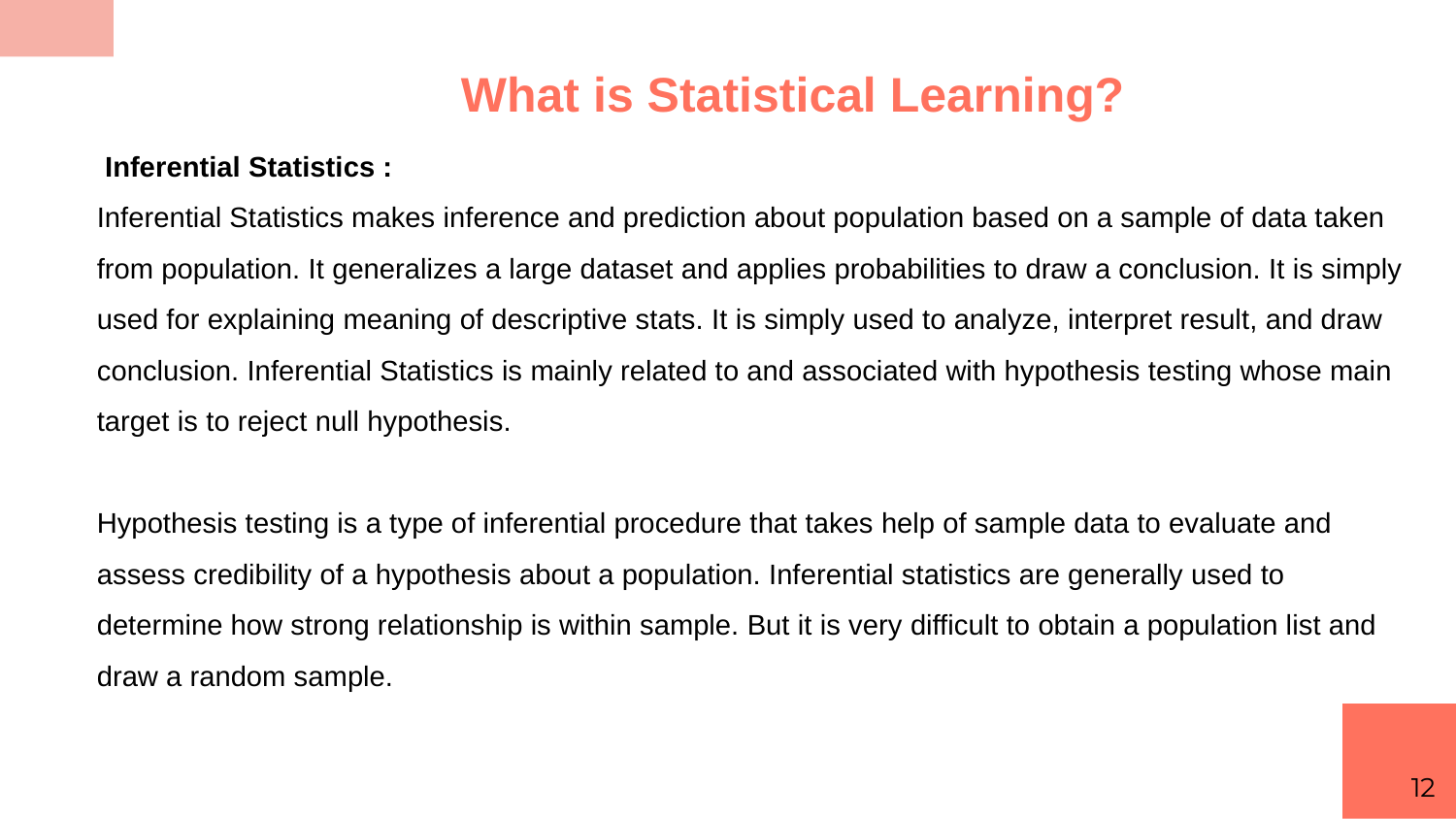

What is Statistical Learning?
 Inferential Statistics :
Inferential Statistics makes inference and prediction about population based on a sample of data taken from population. It generalizes a large dataset and applies probabilities to draw a conclusion. It is simply used for explaining meaning of descriptive stats. It is simply used to analyze, interpret result, and draw conclusion. Inferential Statistics is mainly related to and associated with hypothesis testing whose main target is to reject null hypothesis.

Hypothesis testing is a type of inferential procedure that takes help of sample data to evaluate and assess credibility of a hypothesis about a population. Inferential statistics are generally used to determine how strong relationship is within sample. But it is very difficult to obtain a population list and draw a random sample.
12